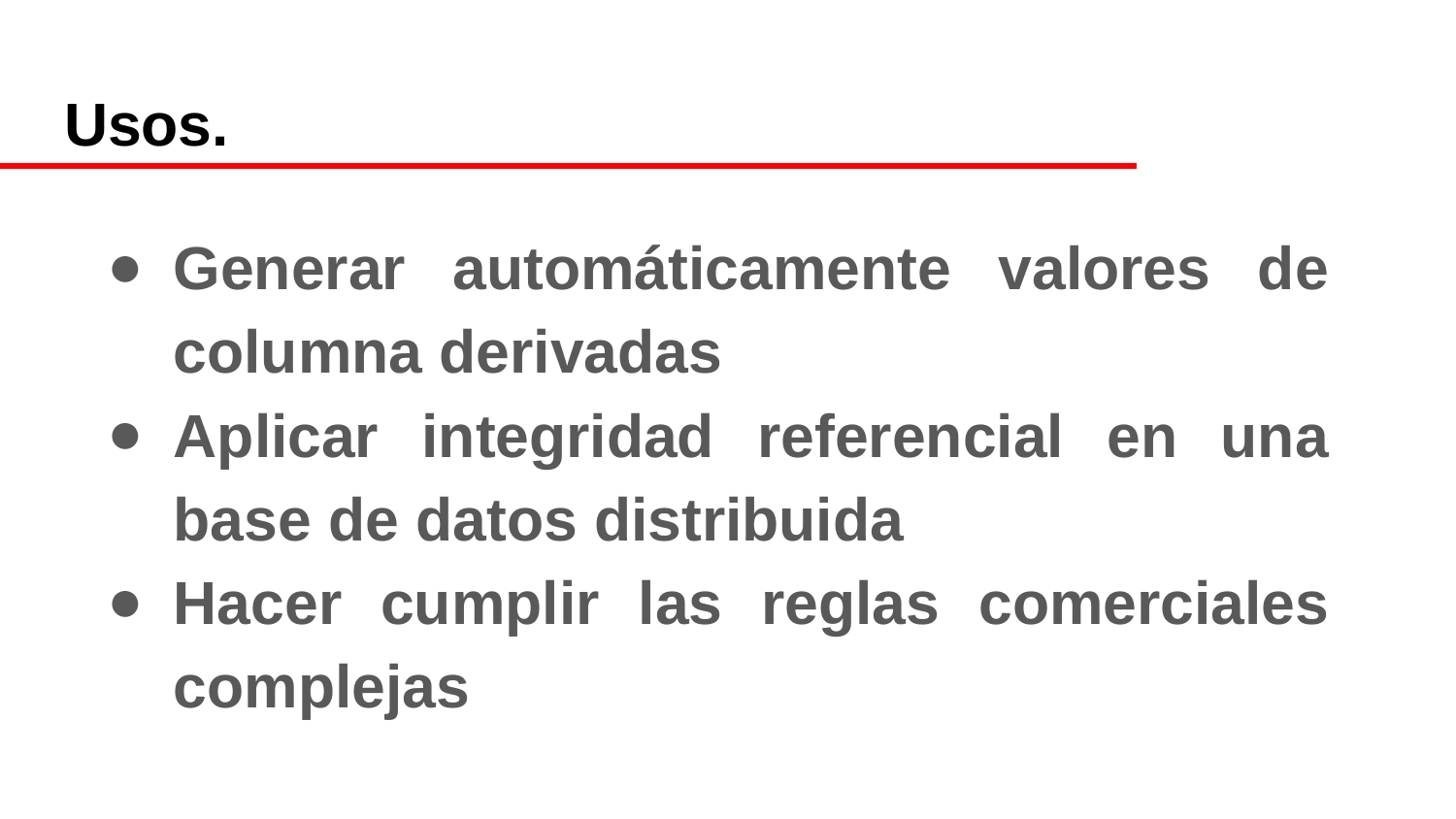

# Usos.
Generar automáticamente valores de columna derivadas
Aplicar integridad referencial en una base de datos distribuida
Hacer cumplir las reglas comerciales complejas